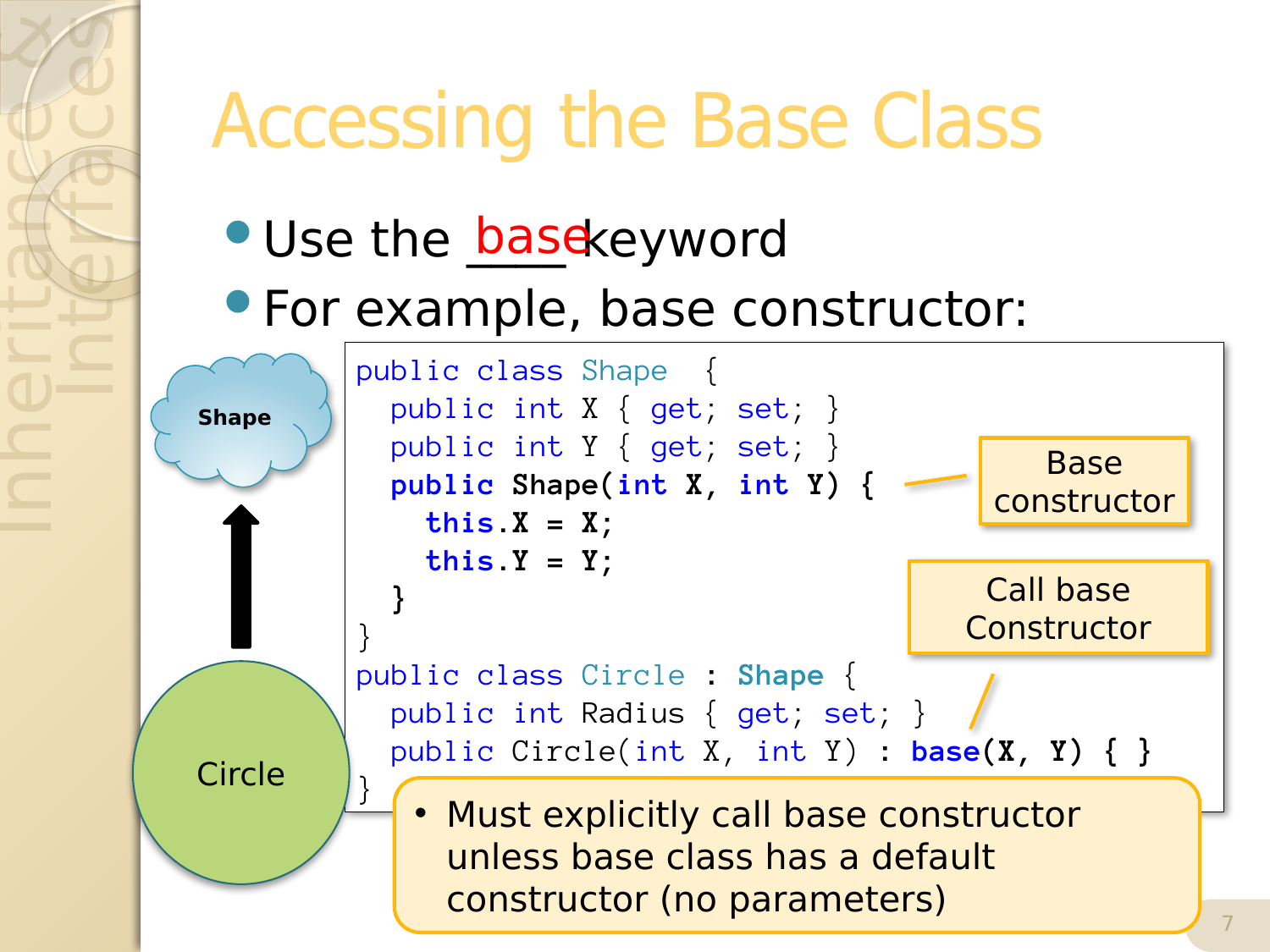

# Accessing the Base Class
base
Use the ____ keyword
For example, base constructor:
public class Shape  {
  public int X { get; set; }
  public int Y { get; set; }
  public Shape(int X, int Y) {
    this.X = X;
    this.Y = Y;
  }
}
public class Circle : Shape {
  public int Radius { get; set; }
  public Circle(int X, int Y) : base(X, Y) { }
}
Shape
Base constructor

Circle
Call base Constructor
Must explicitly call base constructor unless base class has a default constructor (no parameters)
7